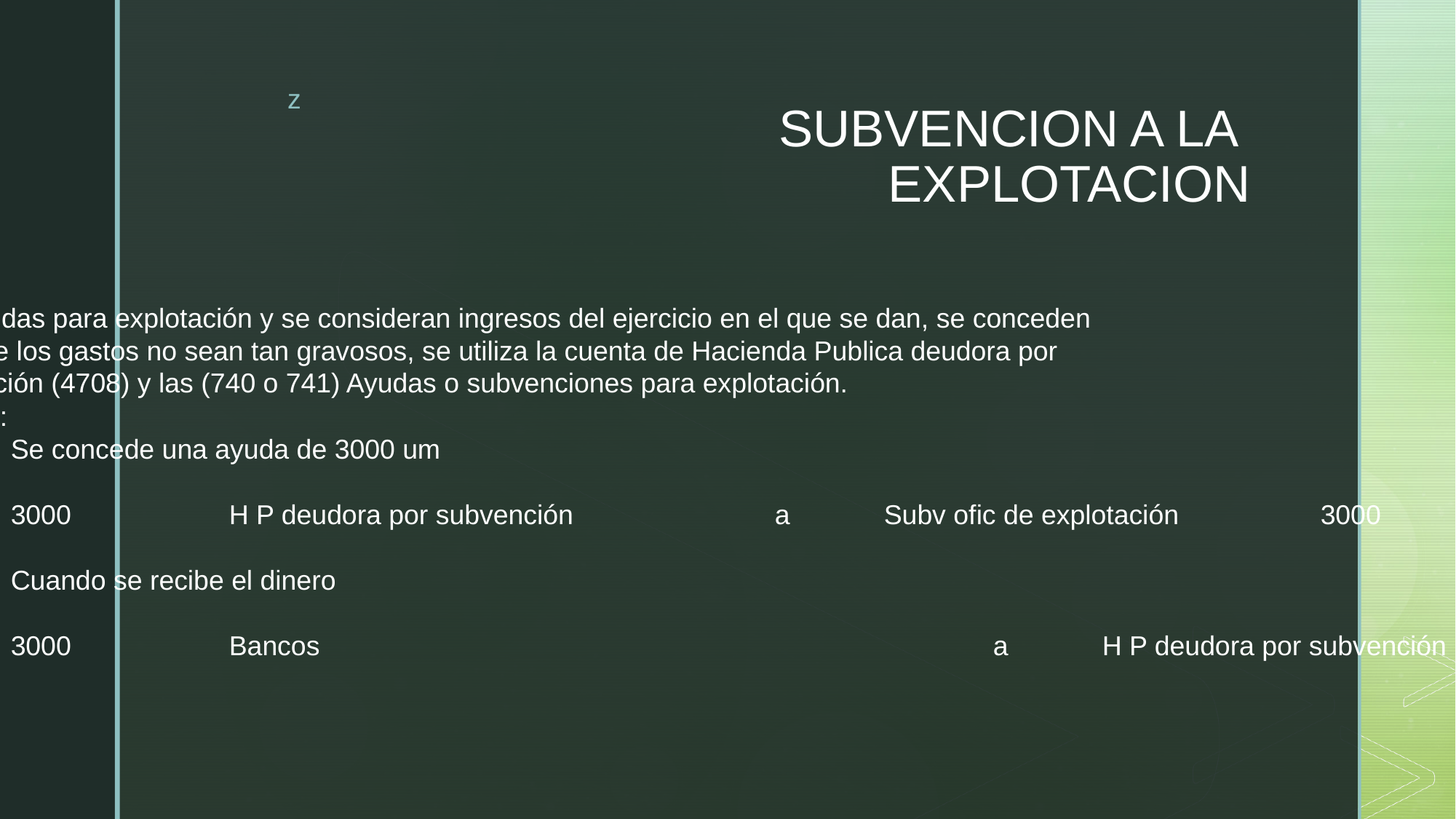

# SUBVENCION A LA EXPLOTACION
Son ayudas para explotación y se consideran ingresos del ejercicio en el que se dan, se conceden
para que los gastos no sean tan gravosos, se utiliza la cuenta de Hacienda Publica deudora por
Subvención (4708) y las (740 o 741) Ayudas o subvenciones para explotación.
Ejemplo:
	Se concede una ayuda de 3000 um

	3000		H P deudora por subvención		a	Subv ofic de explotación		3000

	Cuando se recibe el dinero

	3000		Bancos							a	H P deudora por subvención	3000